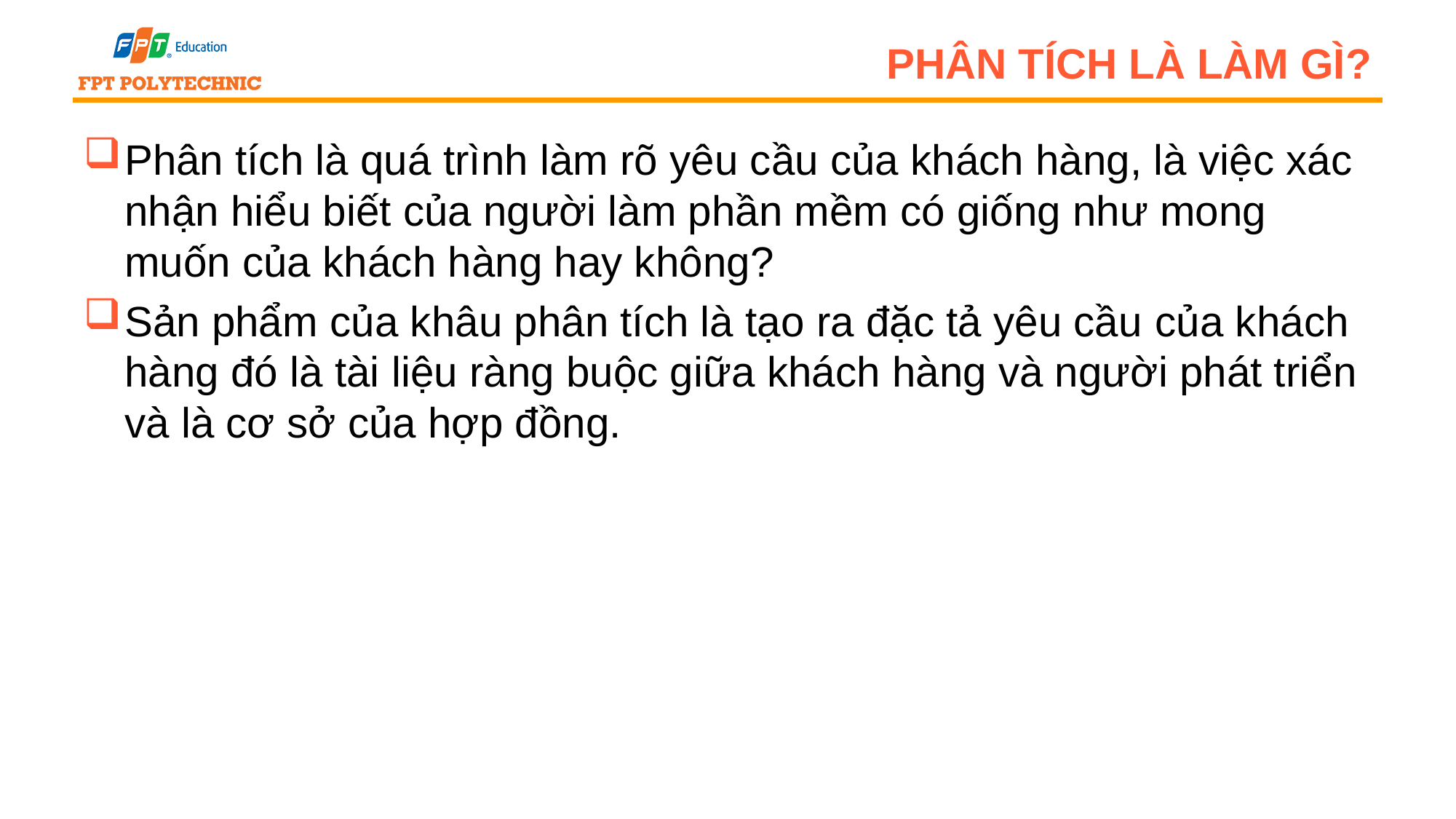

# Phân tích là làm gì?
Phân tích là quá trình làm rõ yêu cầu của khách hàng, là việc xác nhận hiểu biết của người làm phần mềm có giống như mong muốn của khách hàng hay không?
Sản phẩm của khâu phân tích là tạo ra đặc tả yêu cầu của khách hàng đó là tài liệu ràng buộc giữa khách hàng và người phát triển và là cơ sở của hợp đồng.